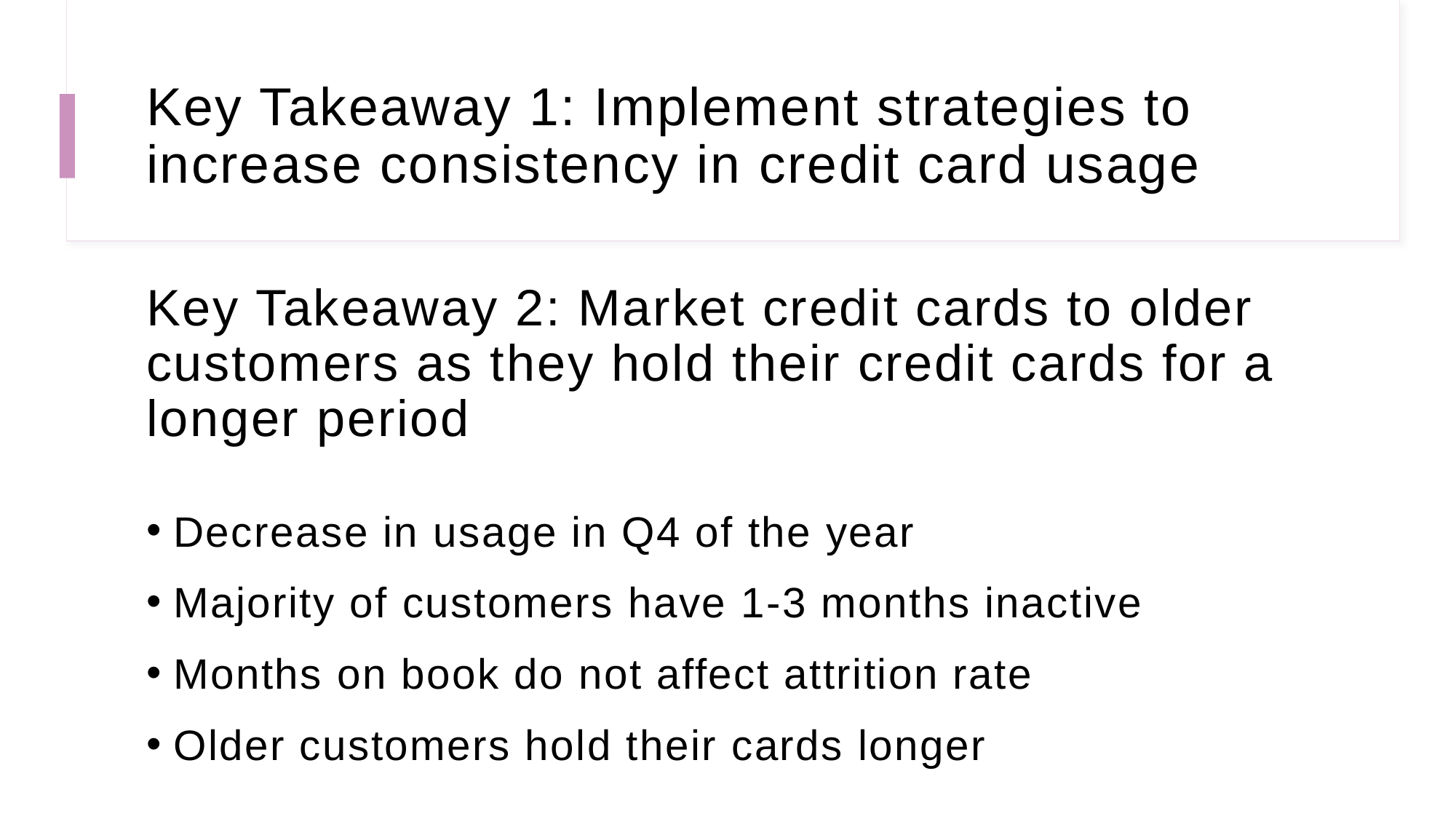

# Key Takeaway 1: Implement strategies to increase consistency in credit card usage
Key Takeaway 2: Market credit cards to older customers as they hold their credit cards for a longer period
Decrease in usage in Q4 of the year
Majority of customers have 1-3 months inactive
Months on book do not affect attrition rate
Older customers hold their cards longer